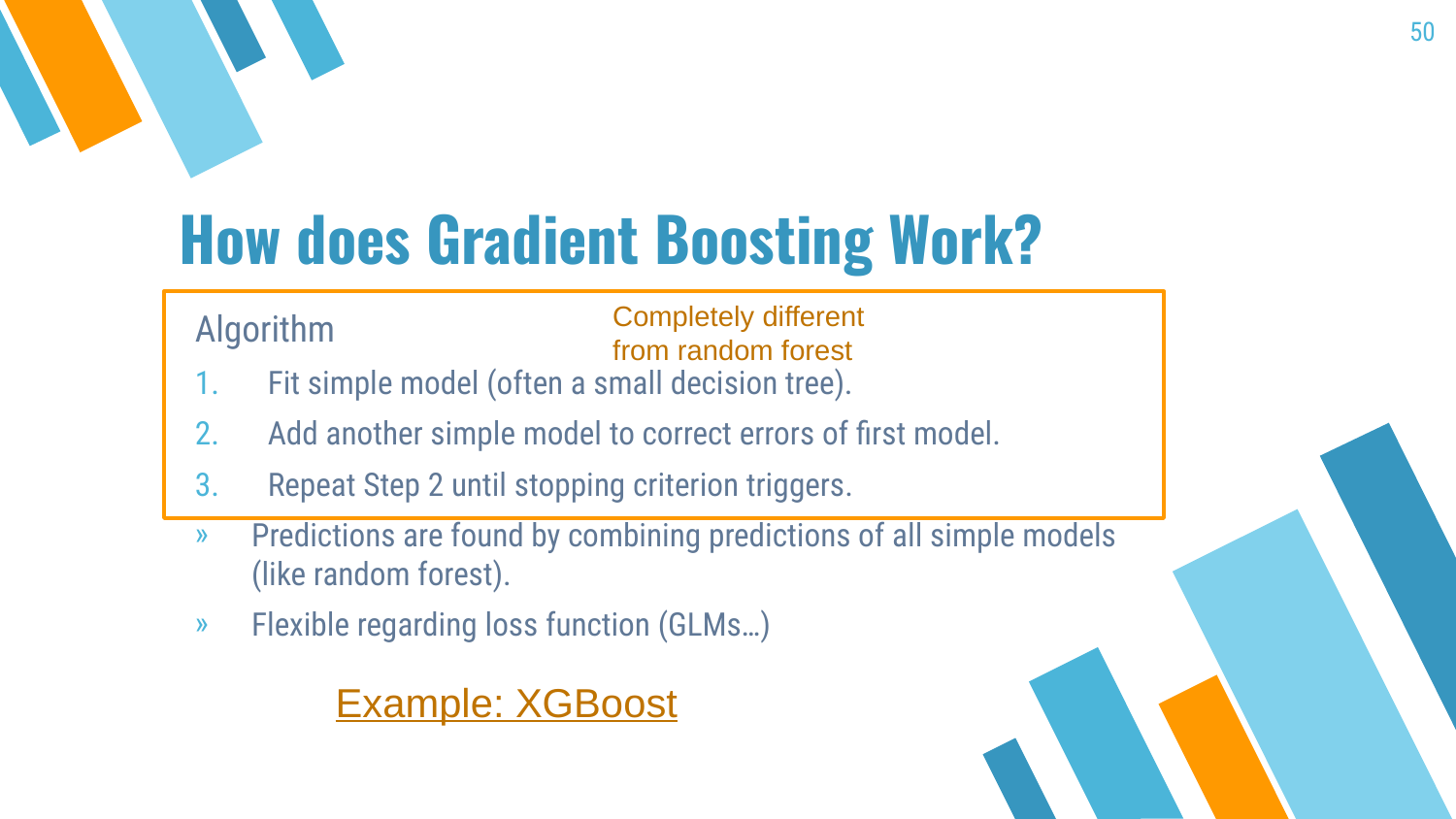

50
# How does Gradient Boosting Work?
Algorithm
Fit simple model (often a small decision tree).
Add another simple model to correct errors of first model.
Repeat Step 2 until stopping criterion triggers.
Predictions are found by combining predictions of all simple models
(like random forest).
Flexible regarding loss function (GLMs…)

Completely different
from random forest
Example: XGBoost